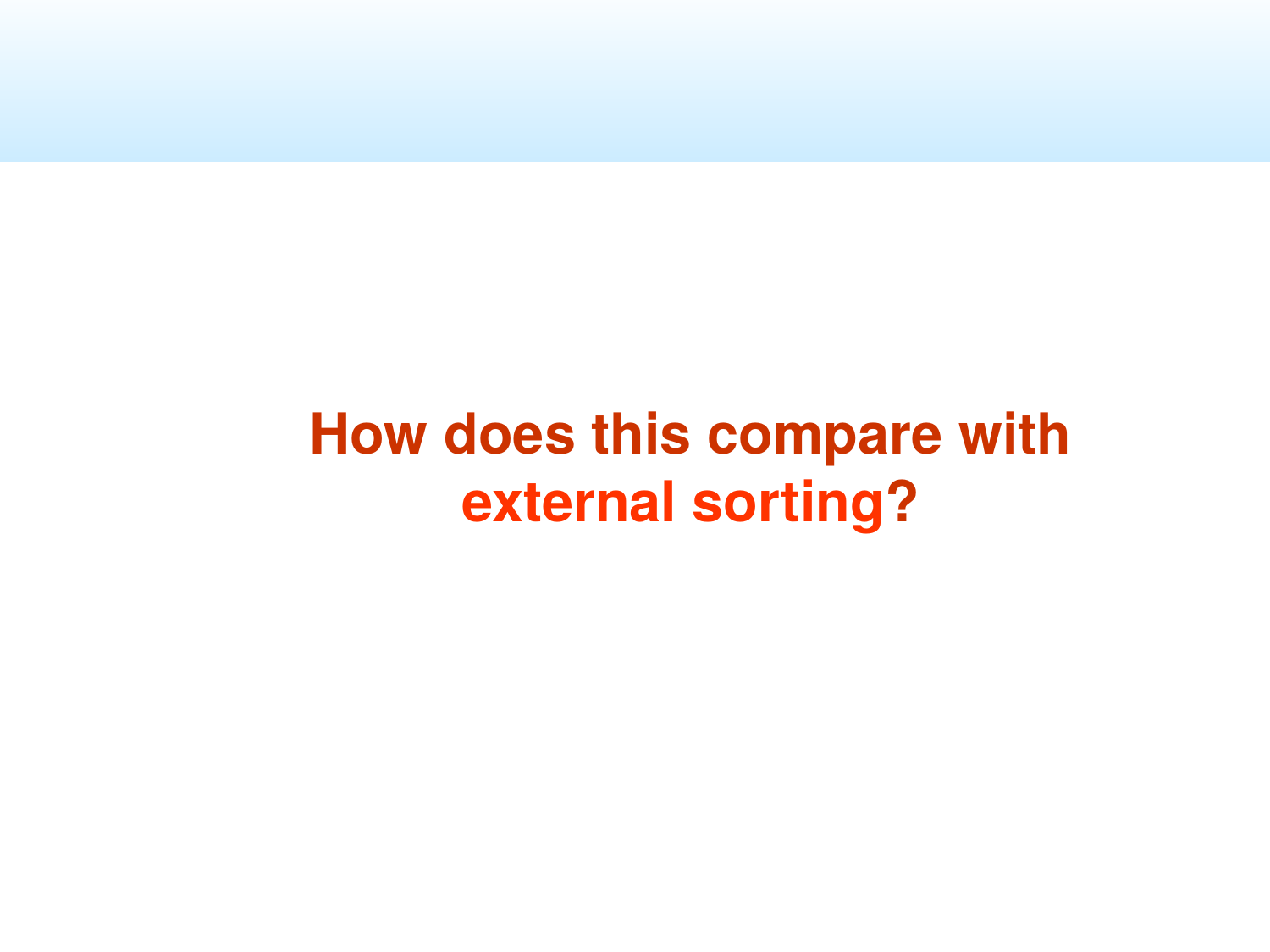

How does this compare with external sorting?
29